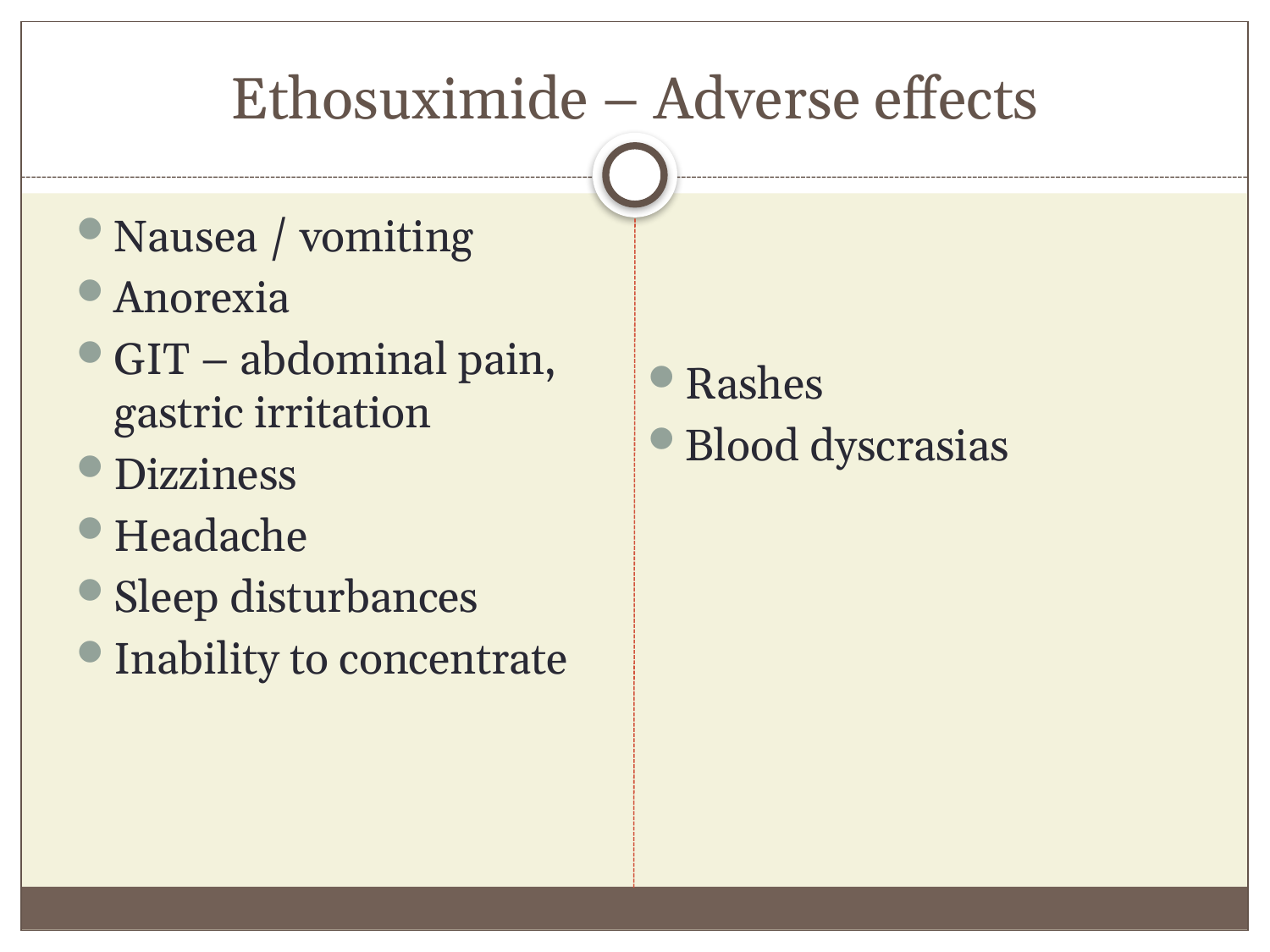

# Ethosuximide – Adverse effects
Nausea / vomiting
Anorexia
GIT – abdominal pain, gastric irritation
Dizziness
Headache
Sleep disturbances
Inability to concentrate
Rashes
Blood dyscrasias